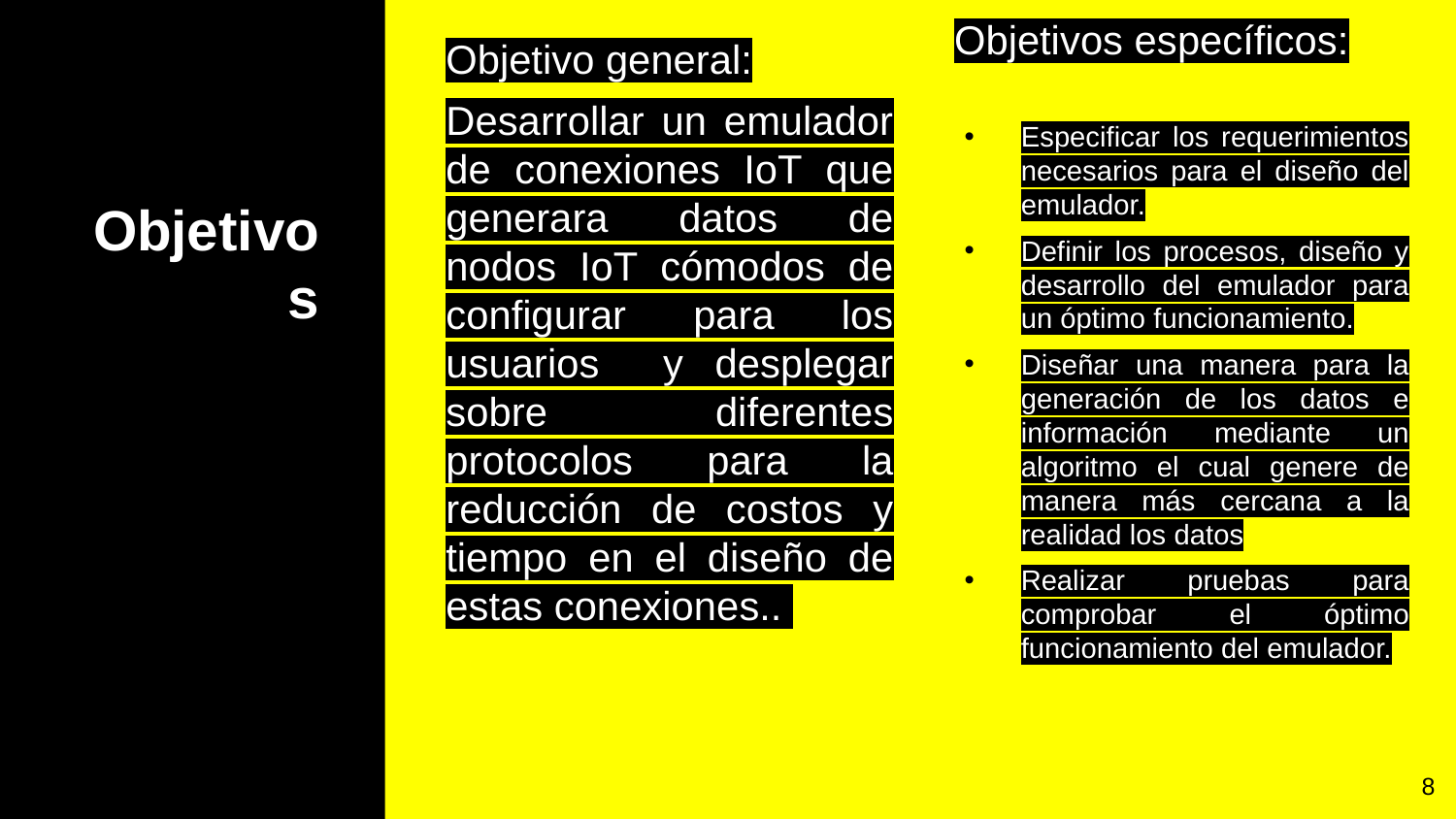

Objetivos específicos:

Especificar los requerimientos necesarios para el diseño del emulador.
Definir los procesos, diseño y desarrollo del emulador para un óptimo funcionamiento.
Diseñar una manera para la generación de los datos e información mediante un algoritmo el cual genere de manera más cercana a la realidad los datos
Realizar pruebas para comprobar el óptimo funcionamiento del emulador.

Objetivo general:
Desarrollar un emulador de conexiones IoT que generara datos de nodos IoT cómodos de configurar para los usuarios  y desplegar sobre diferentes protocolos para la reducción de costos y tiempo en el diseño de estas conexiones..
# Objetivos
8